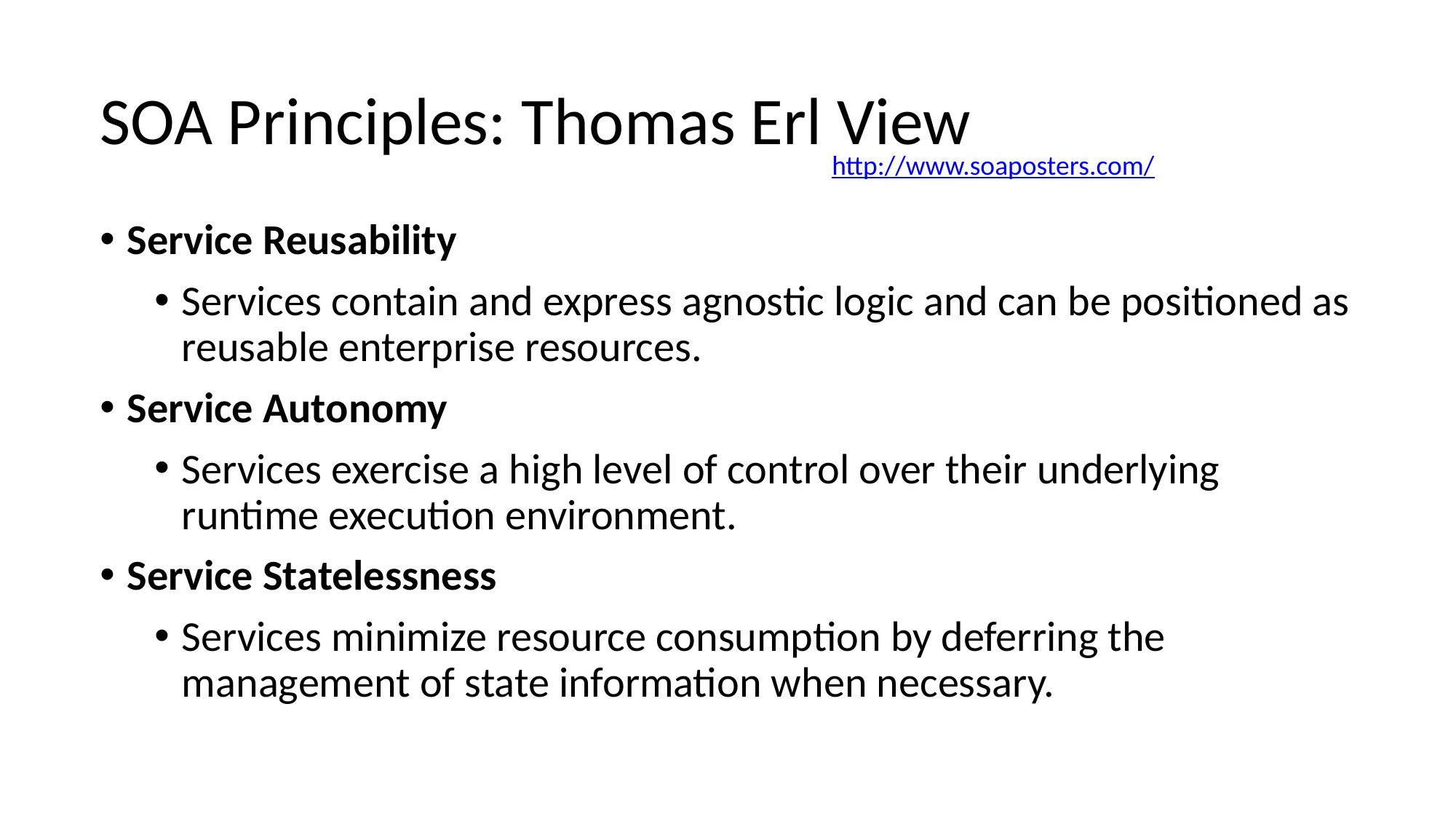

# SOA Principles: Thomas Erl View
http://www.soaposters.com/
Service Reusability
Services contain and express agnostic logic and can be positioned as reusable enterprise resources.
Service Autonomy
Services exercise a high level of control over their underlying runtime execution environment.
Service Statelessness
Services minimize resource consumption by deferring the management of state information when necessary.
31